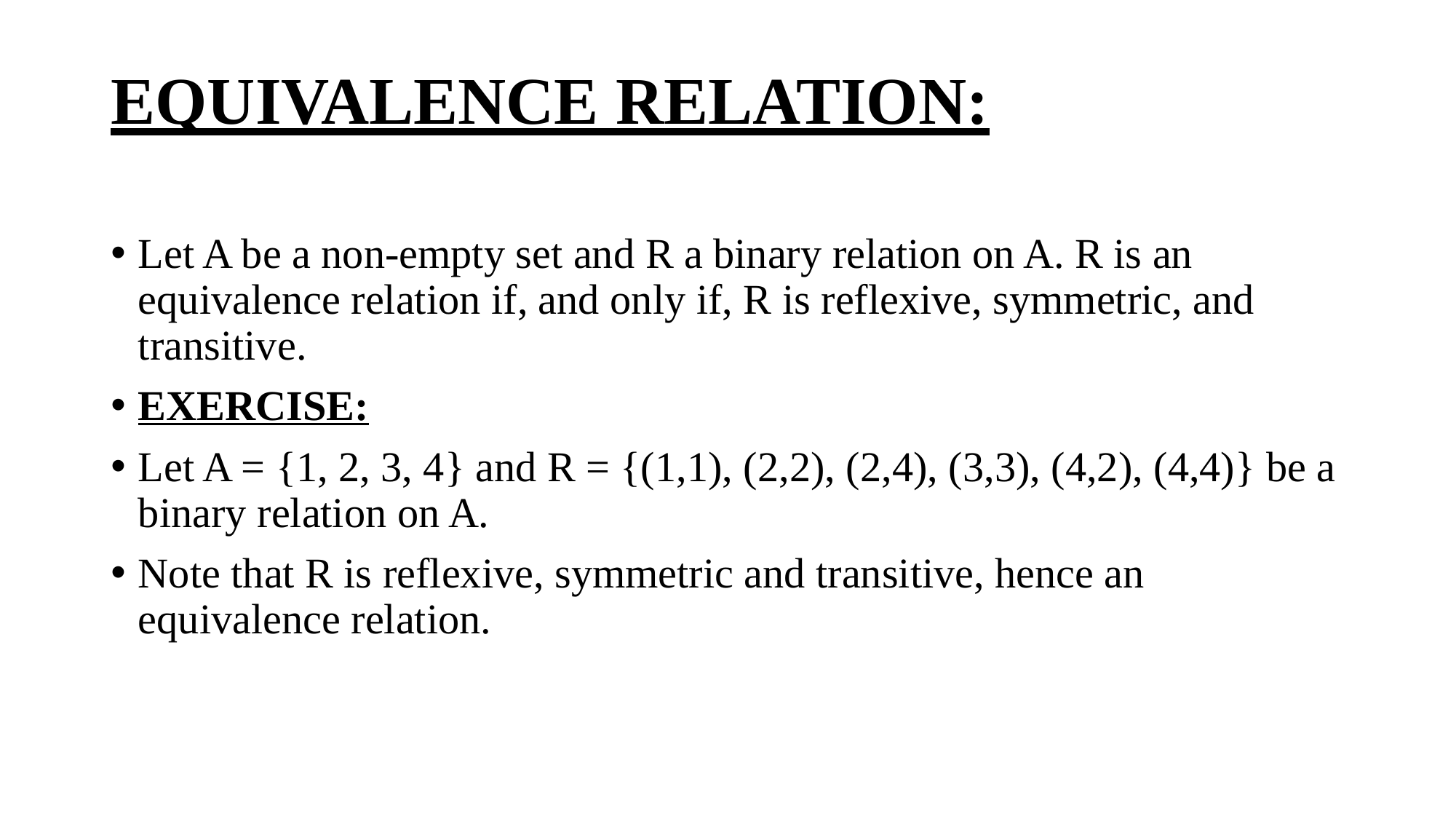

# EQUIVALENCE RELATION:
Let A be a non-empty set and R a binary relation on A. R is an equivalence relation if, and only if, R is reflexive, symmetric, and transitive.
EXERCISE:
Let A = {1, 2, 3, 4} and R = {(1,1), (2,2), (2,4), (3,3), (4,2), (4,4)} be a binary relation on A.
Note that R is reflexive, symmetric and transitive, hence an equivalence relation.